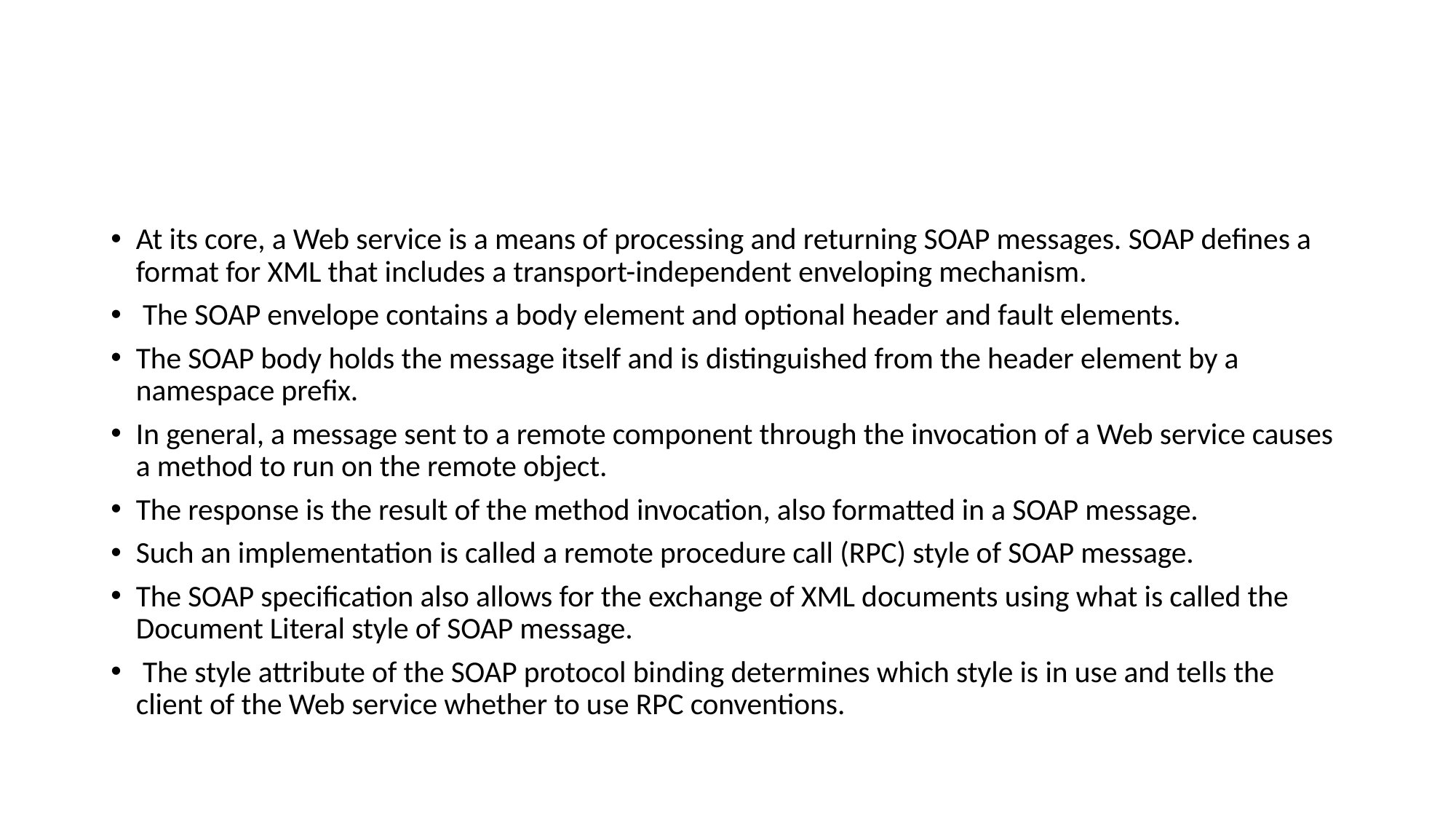

#
At its core, a Web service is a means of processing and returning SOAP messages. SOAP defines a format for XML that includes a transport-independent enveloping mechanism.
 The SOAP envelope contains a body element and optional header and fault elements.
The SOAP body holds the message itself and is distinguished from the header element by a namespace prefix.
In general, a message sent to a remote component through the invocation of a Web service causes a method to run on the remote object.
The response is the result of the method invocation, also formatted in a SOAP message.
Such an implementation is called a remote procedure call (RPC) style of SOAP message.
The SOAP specification also allows for the exchange of XML documents using what is called the Document Literal style of SOAP message.
 The style attribute of the SOAP protocol binding determines which style is in use and tells the client of the Web service whether to use RPC conventions.